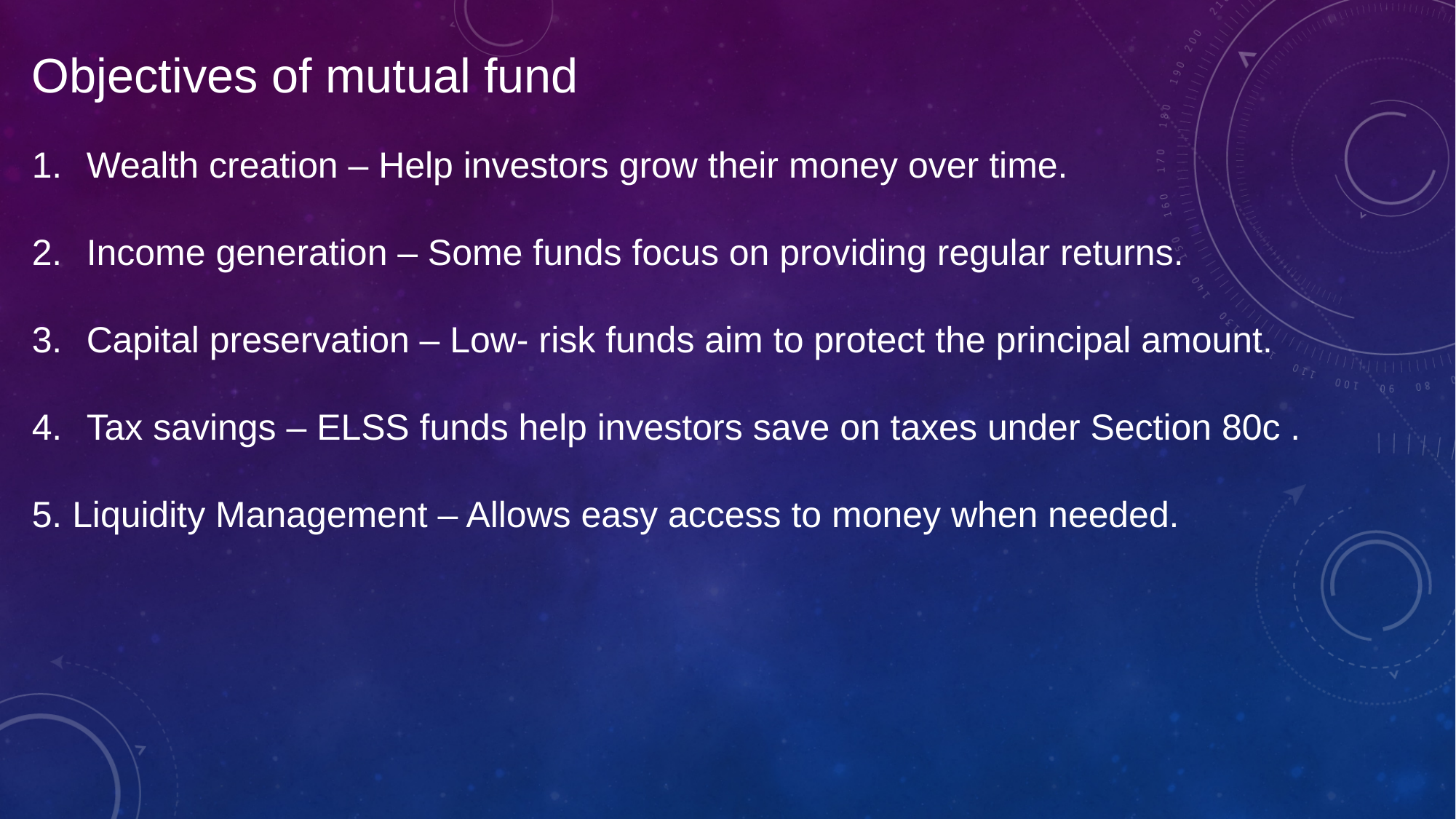

Objectives of mutual fund
Wealth creation – Help investors grow their money over time.

Income generation – Some funds focus on providing regular returns.

Capital preservation – Low- risk funds aim to protect the principal amount.

Tax savings – ELSS funds help investors save on taxes under Section 80c .

5. Liquidity Management – Allows easy access to money when needed.